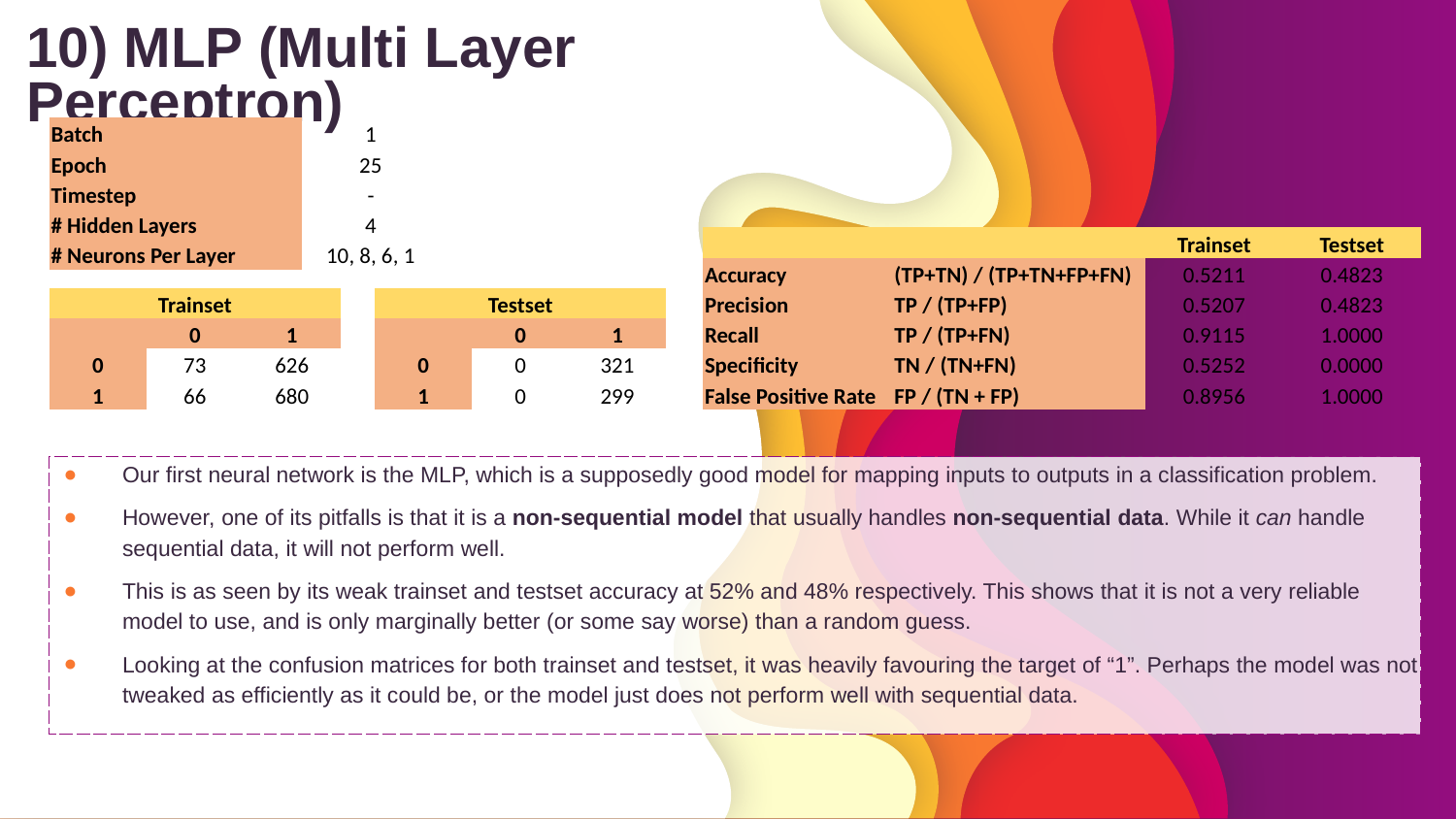

10) MLP (Multi Layer Perceptron)
| Batch | 1 |
| --- | --- |
| Epoch | 25 |
| Timestep | - |
| # Hidden Layers | 4 |
| # Neurons Per Layer | 10, 8, 6, 1 |
|  |  | Trainset | Testset |
| --- | --- | --- | --- |
| Accuracy | (TP+TN) / (TP+TN+FP+FN) | 0.5211 | 0.4823 |
| Precision | TP / (TP+FP) | 0.5207 | 0.4823 |
| Recall | TP / (TP+FN) | 0.9115 | 1.0000 |
| Specificity | TN / (TN+FN) | 0.5252 | 0.0000 |
| False Positive Rate | FP / (TN + FP) | 0.8956 | 1.0000 |
| Trainset |  |  |  | Testset |  |  |
| --- | --- | --- | --- | --- | --- | --- |
|  | 0 | 1 |  |  | 0 | 1 |
| 0 | 73 | 626 |  | 0 | 0 | 321 |
| 1 | 66 | 680 |  | 1 | 0 | 299 |
Our first neural network is the MLP, which is a supposedly good model for mapping inputs to outputs in a classification problem.
However, one of its pitfalls is that it is a non-sequential model that usually handles non-sequential data. While it can handle sequential data, it will not perform well.
This is as seen by its weak trainset and testset accuracy at 52% and 48% respectively. This shows that it is not a very reliable model to use, and is only marginally better (or some say worse) than a random guess.
Looking at the confusion matrices for both trainset and testset, it was heavily favouring the target of “1”. Perhaps the model was not tweaked as efficiently as it could be, or the model just does not perform well with sequential data.